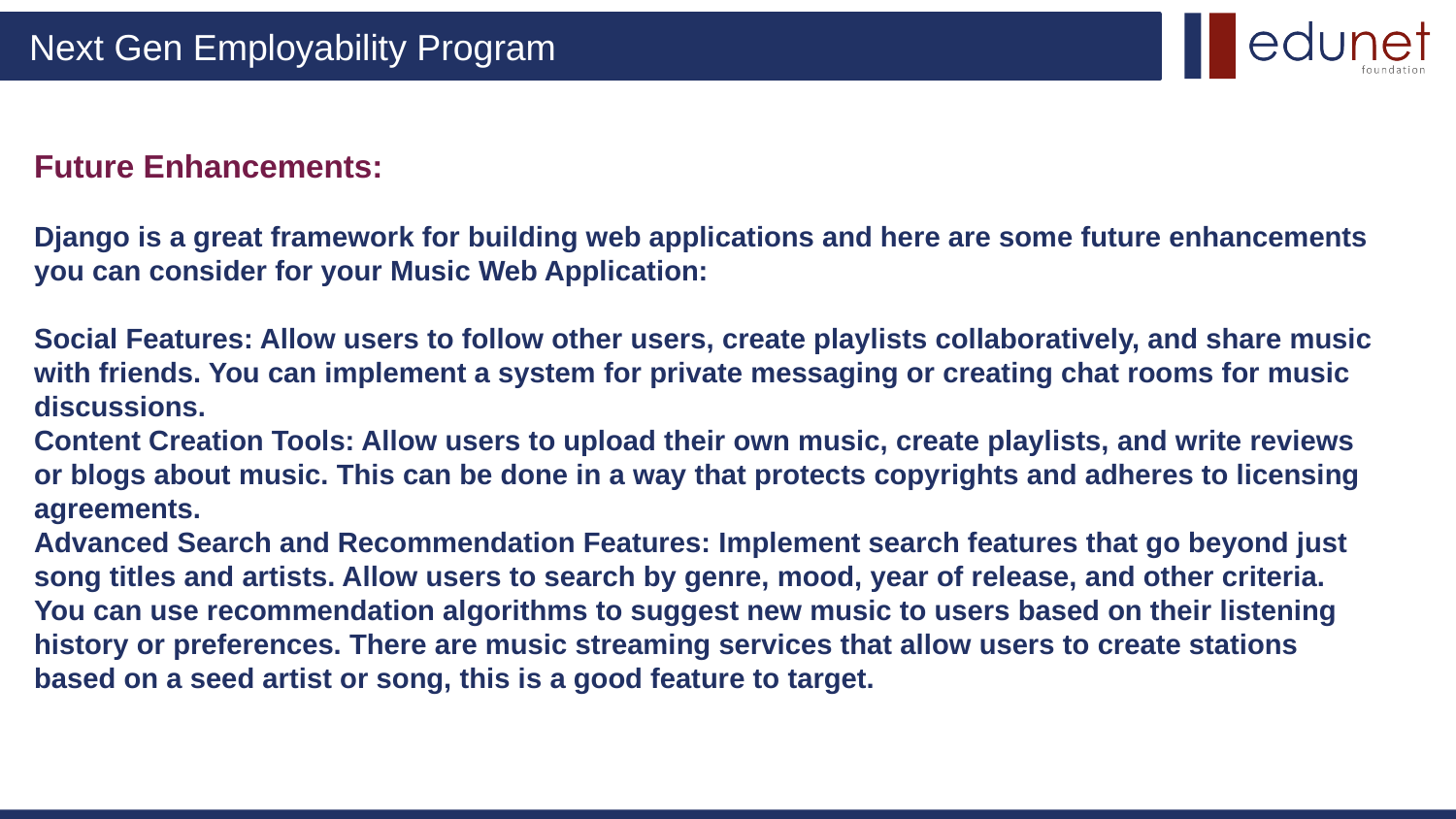

# Future Enhancements:
Django is a great framework for building web applications and here are some future enhancements you can consider for your Music Web Application:

Social Features: Allow users to follow other users, create playlists collaboratively, and share music with friends. You can implement a system for private messaging or creating chat rooms for music discussions.
Content Creation Tools: Allow users to upload their own music, create playlists, and write reviews or blogs about music. This can be done in a way that protects copyrights and adheres to licensing agreements.
Advanced Search and Recommendation Features: Implement search features that go beyond just song titles and artists. Allow users to search by genre, mood, year of release, and other criteria. You can use recommendation algorithms to suggest new music to users based on their listening history or preferences. There are music streaming services that allow users to create stations based on a seed artist or song, this is a good feature to target.